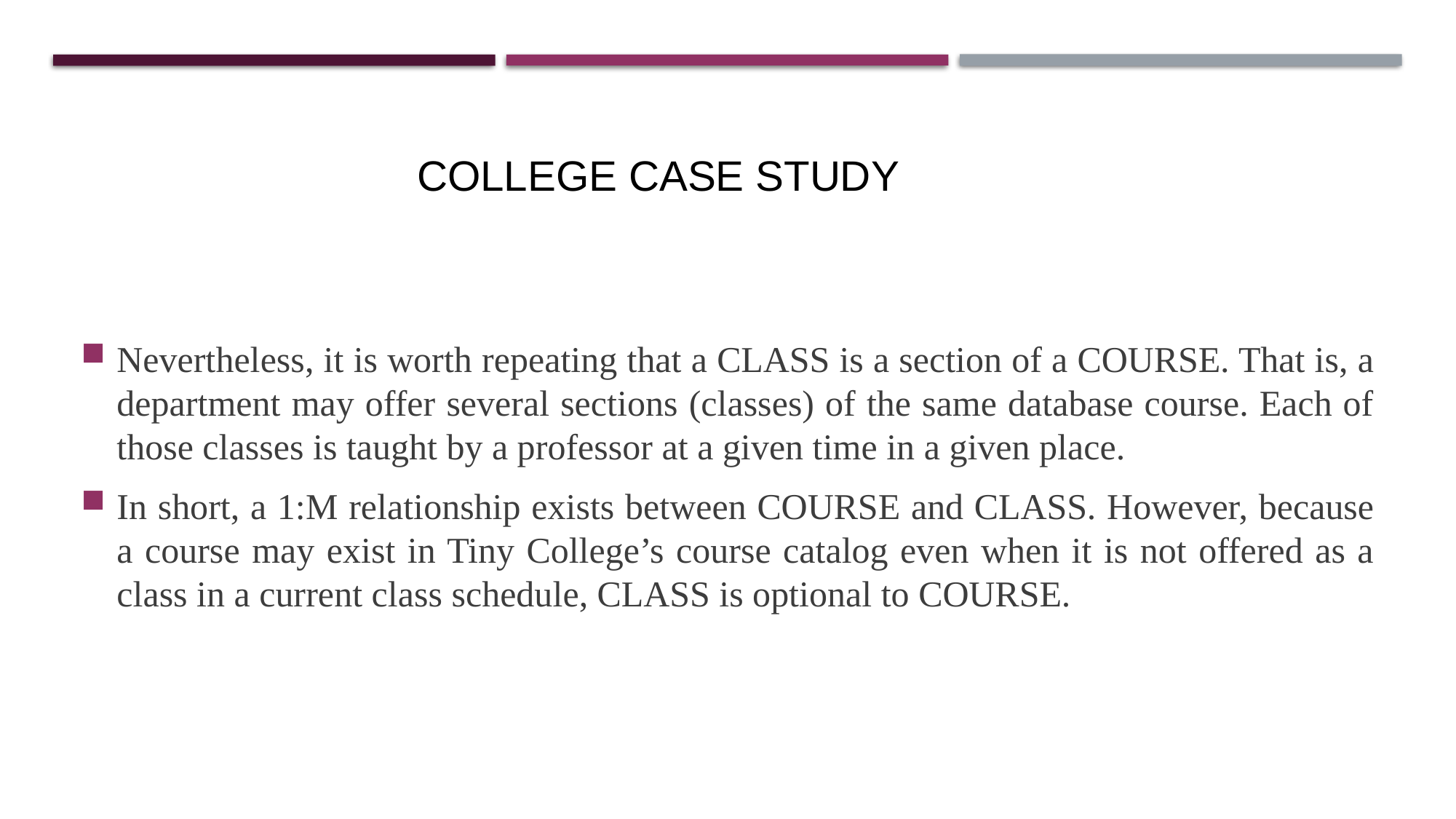

College Case Study
Nevertheless, it is worth repeating that a CLASS is a section of a COURSE. That is, a department may offer several sections (classes) of the same database course. Each of those classes is taught by a professor at a given time in a given place.
In short, a 1:M relationship exists between COURSE and CLASS. However, because a course may exist in Tiny College’s course catalog even when it is not offered as a class in a current class schedule, CLASS is optional to COURSE.